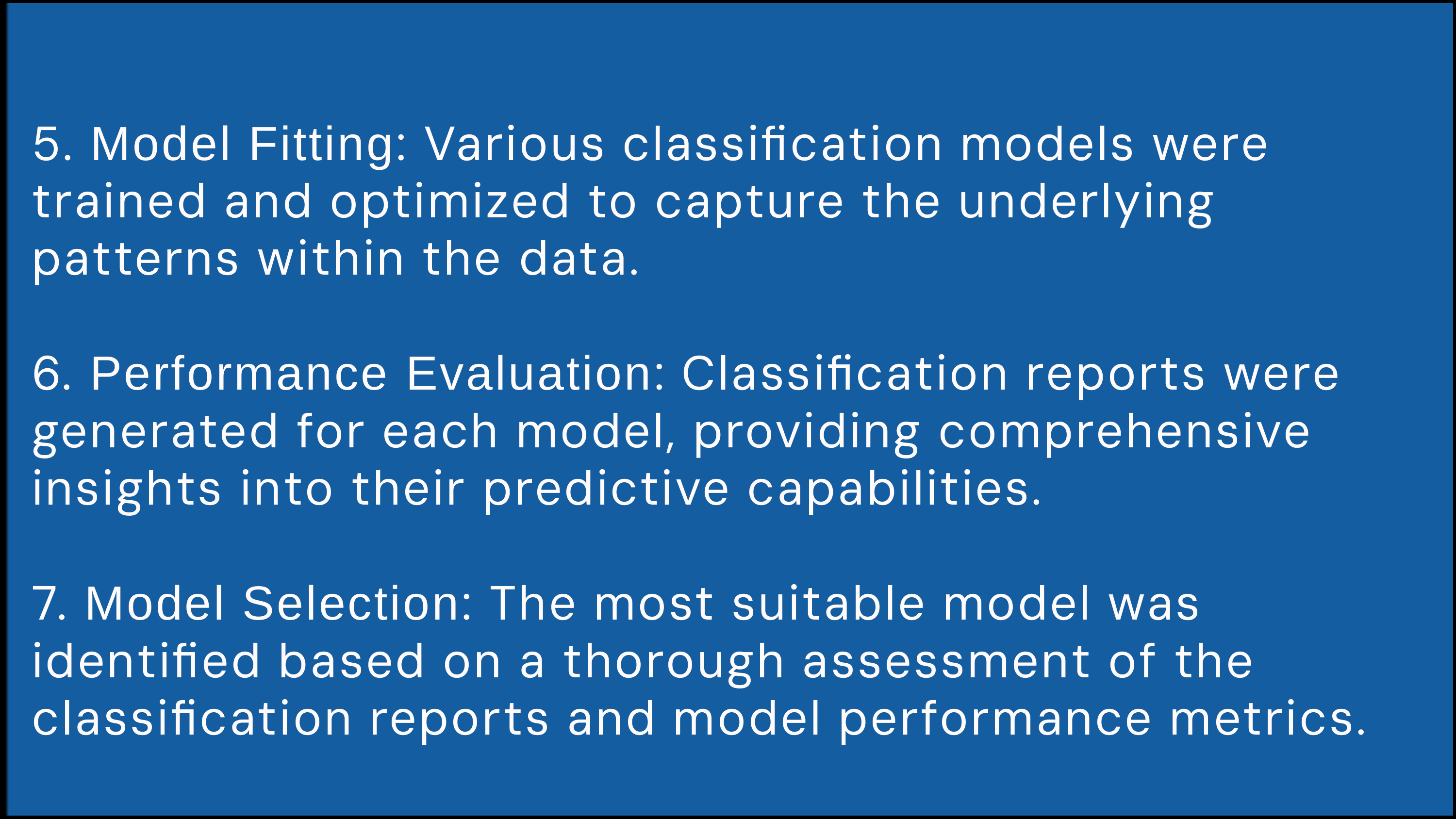

5. Model Fitting: Various classification models were trained and optimized to capture the underlying patterns within the data.

6. Performance Evaluation: Classification reports were generated for each model, providing comprehensive insights into their predictive capabilities.

7. Model Selection: The most suitable model was identified based on a thorough assessment of the classification reports and model performance metrics.